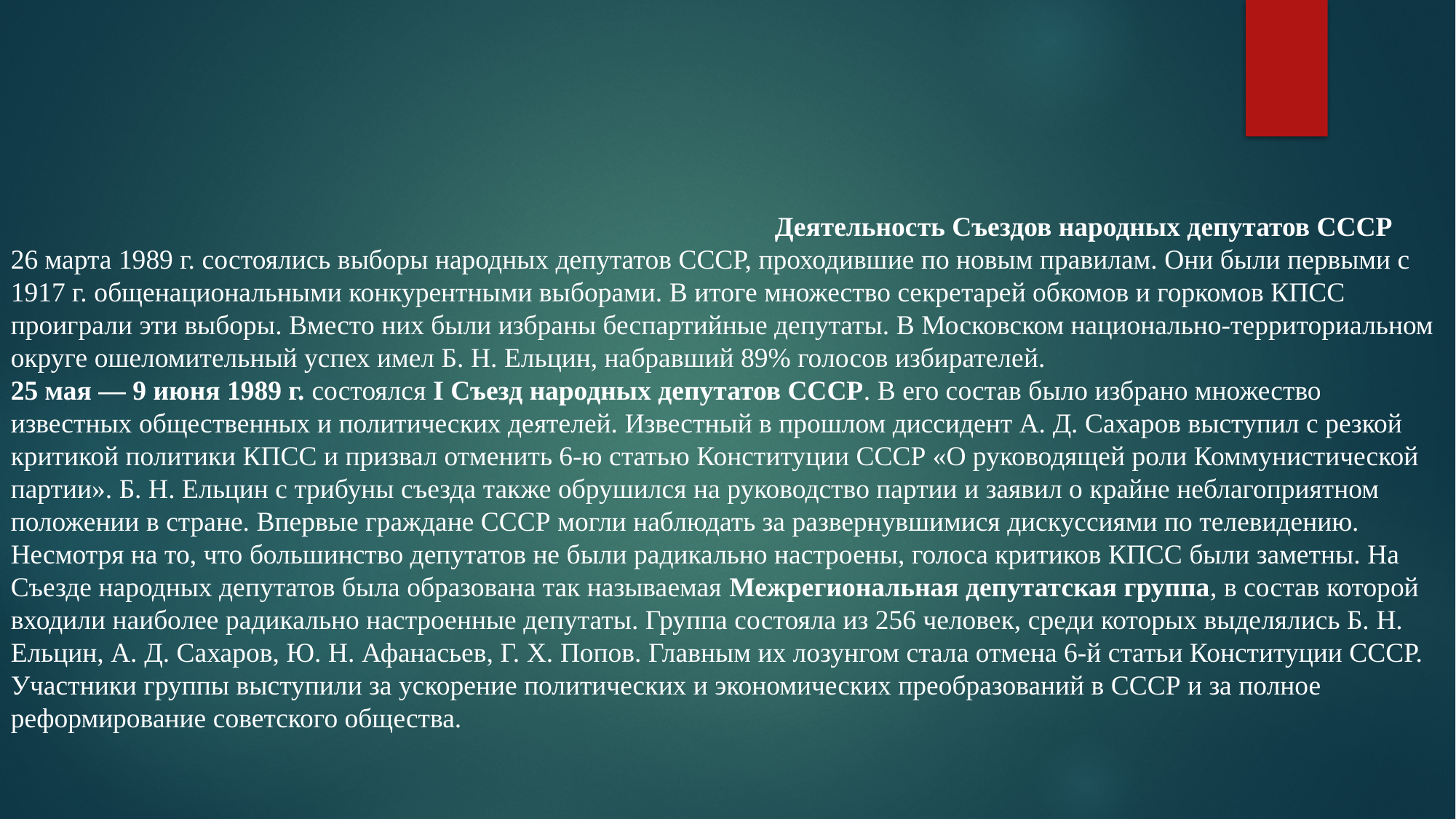

Деятельность Съездов народных депутатов СССР
26 марта 1989 г. состоялись выборы народных депутатов СССР, проходившие по новым правилам. Они были первыми с 1917 г. общенациональными конкурентными выборами. В итоге множество секретарей обкомов и горкомов КПСС проиграли эти выборы. Вместо них были избраны беспартийные депутаты. В Московском национально-территориальном округе ошеломительный успех имел Б. Н. Ельцин, набравший 89% голосов избирателей.
25 мая — 9 июня 1989 г. состоялся I Съезд народных депутатов СССР. В его состав было избрано множество известных общественных и политических деятелей. Известный в прошлом диссидент А. Д. Сахаров выступил с резкой критикой политики КПСС и призвал отменить 6-ю статью Конституции СССР «О руководящей роли Коммунистической партии». Б. Н. Ельцин с трибуны съезда также обрушился на руководство партии и заявил о крайне неблагоприятном положении в стране. Впервые граждане СССР могли наблюдать за развернувшимися дискуссиями по телевидению. Несмотря на то, что большинство депутатов не были радикально настроены, голоса критиков КПСС были заметны. На Съезде народных депутатов была образована так называемая Межрегиональная депутатская группа, в состав которой входили наиболее радикально настроенные депутаты. Группа состояла из 256 человек, среди которых выделялись Б. Н. Ельцин, А. Д. Сахаров, Ю. Н. Афанасьев, Г. Х. Попов. Главным их лозунгом стала отмена 6-й статьи Конституции СССР. Участники группы выступили за ускорение политических и экономических преобразований в СССР и за полное реформирование советского общества.